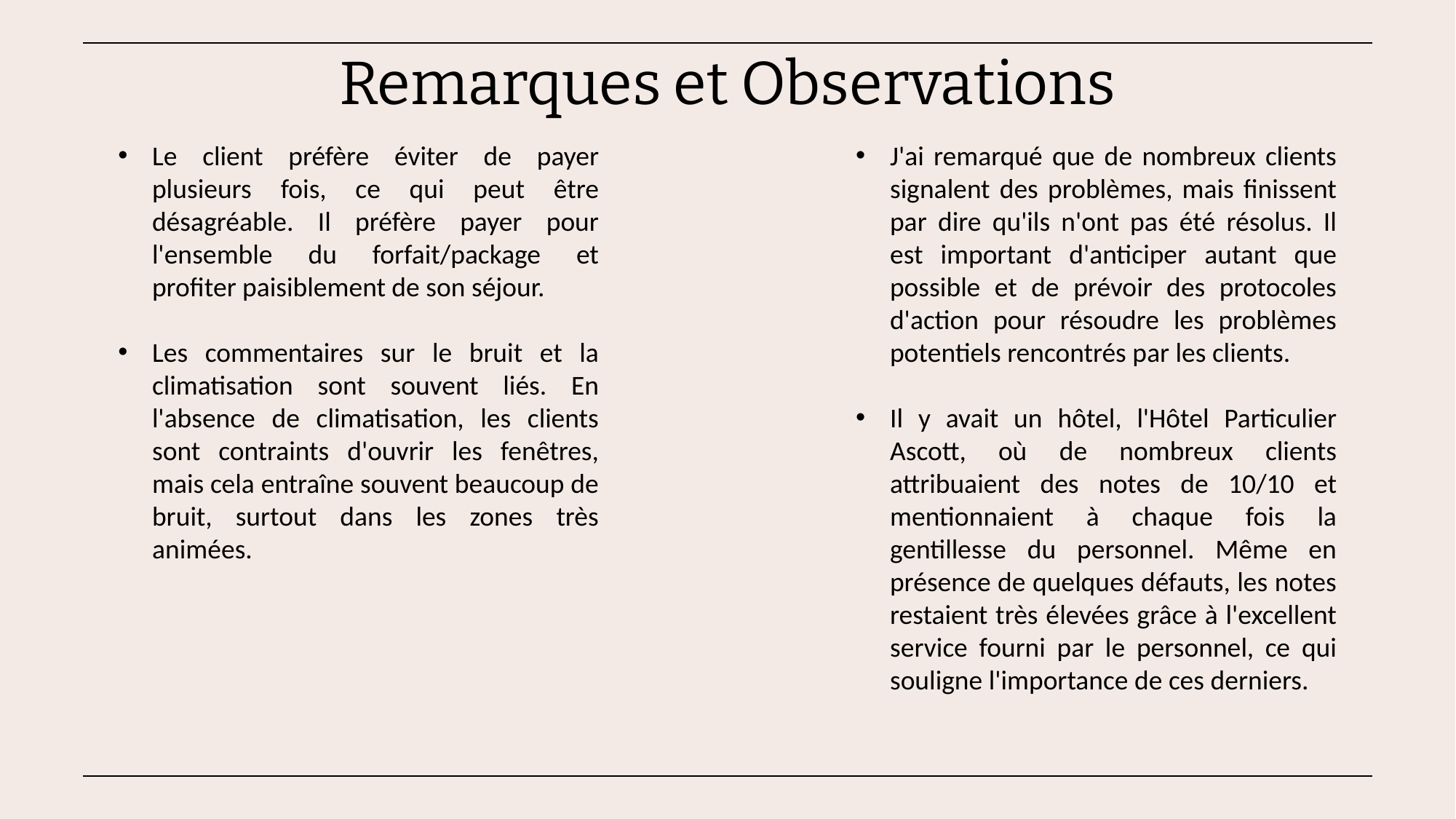

# Remarques et Observations
Le client préfère éviter de payer plusieurs fois, ce qui peut être désagréable. Il préfère payer pour l'ensemble du forfait/package et profiter paisiblement de son séjour.

Les commentaires sur le bruit et la climatisation sont souvent liés. En l'absence de climatisation, les clients sont contraints d'ouvrir les fenêtres, mais cela entraîne souvent beaucoup de bruit, surtout dans les zones très animées.

J'ai remarqué que de nombreux clients signalent des problèmes, mais finissent par dire qu'ils n'ont pas été résolus. Il est important d'anticiper autant que possible et de prévoir des protocoles d'action pour résoudre les problèmes potentiels rencontrés par les clients.

Il y avait un hôtel, l'Hôtel Particulier Ascott, où de nombreux clients attribuaient des notes de 10/10 et mentionnaient à chaque fois la gentillesse du personnel. Même en présence de quelques défauts, les notes restaient très élevées grâce à l'excellent service fourni par le personnel, ce qui souligne l'importance de ces derniers.